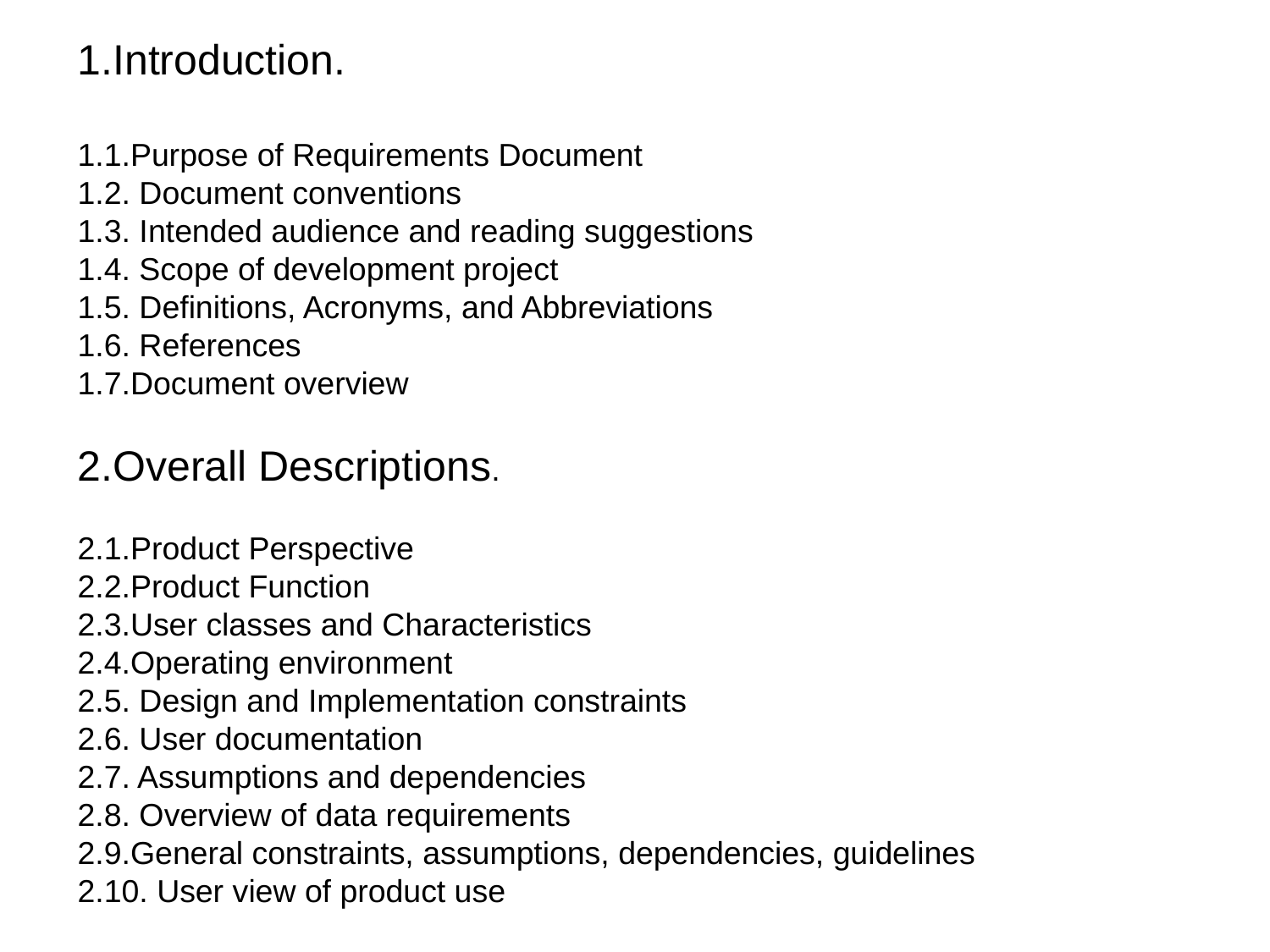

1.Introduction.

1.1.Purpose of Requirements Document
1.2. Document conventions
1.3. Intended audience and reading suggestions
1.4. Scope of development project
1.5. Definitions, Acronyms, and Abbreviations
1.6. References
1.7.Document overview

2.Overall Descriptions.

2.1.Product Perspective
2.2.Product Function
2.3.User classes and Characteristics
2.4.Operating environment
2.5. Design and Implementation constraints
2.6. User documentation
2.7. Assumptions and dependencies
2.8. Overview of data requirements
2.9.General constraints, assumptions, dependencies, guidelines
2.10. User view of product use